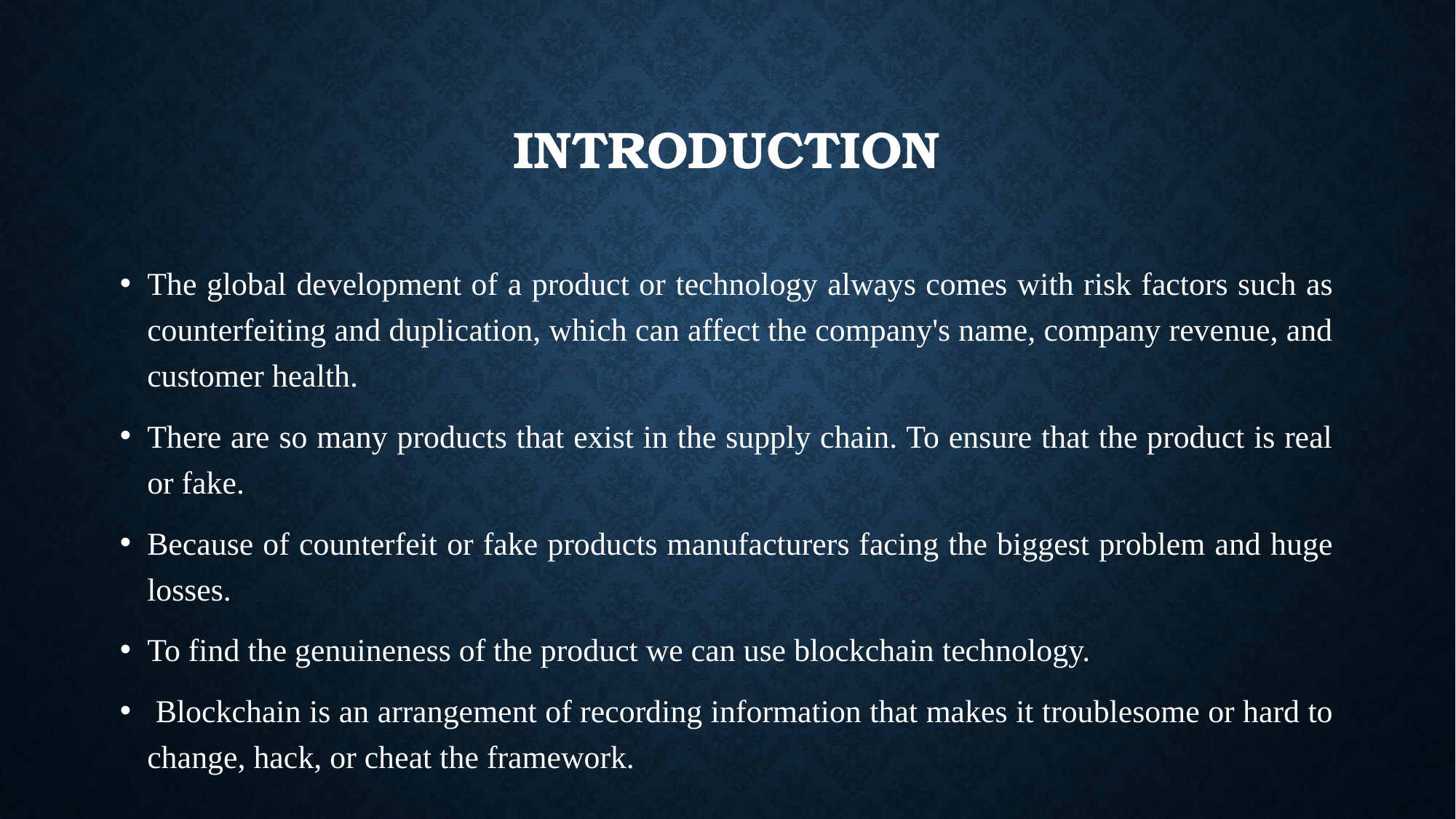

# INTRODUCTION
The global development of a product or technology always comes with risk factors such as counterfeiting and duplication, which can affect the company's name, company revenue, and customer health.
There are so many products that exist in the supply chain. To ensure that the product is real or fake.
Because of counterfeit or fake products manufacturers facing the biggest problem and huge losses.
To find the genuineness of the product we can use blockchain technology.
 Blockchain is an arrangement of recording information that makes it troublesome or hard to change, hack, or cheat the framework.